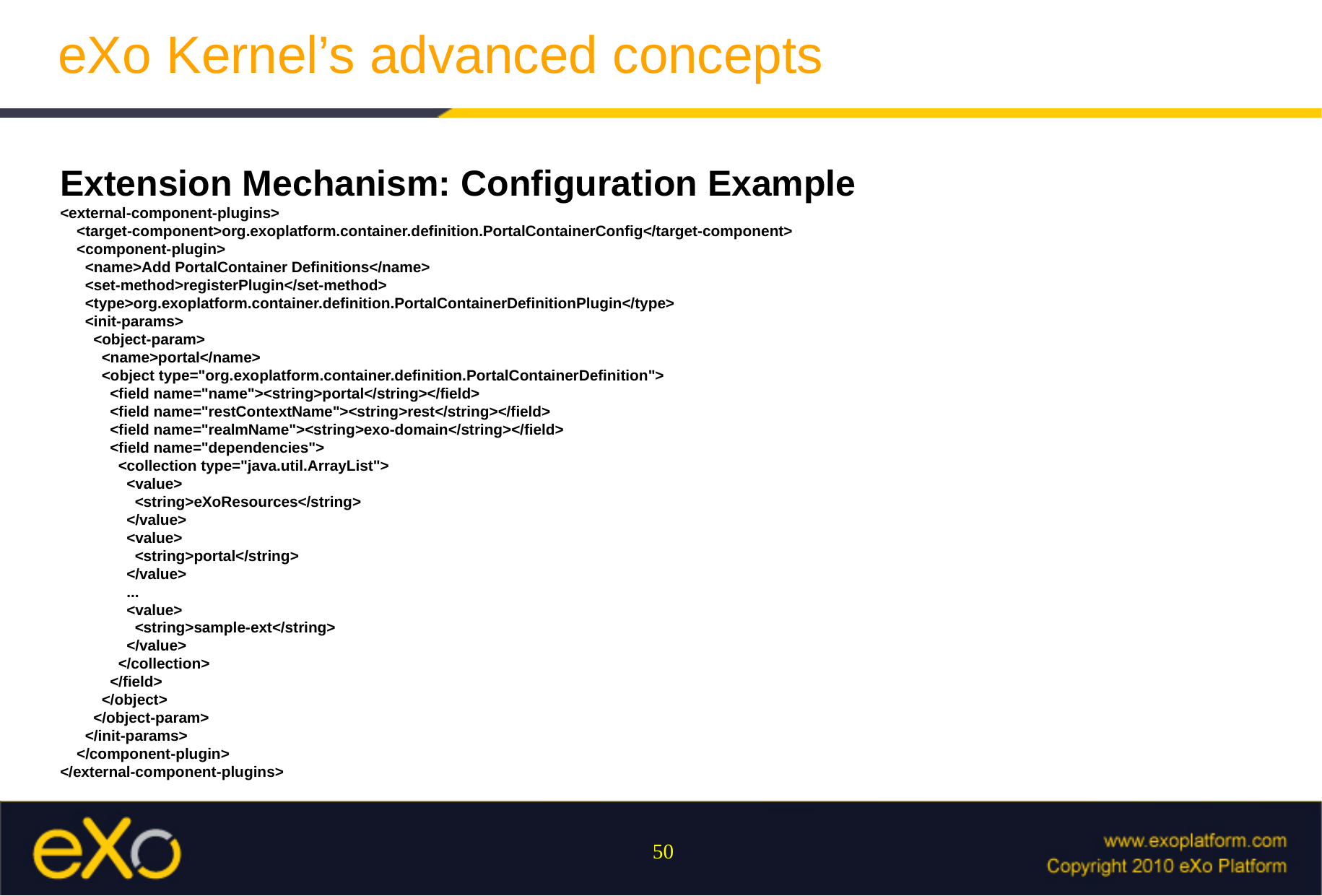

eXo Kernel’s advanced concepts
Extension Mechanism: Configuration Example
<external-component-plugins>
    <target-component>org.exoplatform.container.definition.PortalContainerConfig</target-component>
    <component-plugin>
      <name>Add PortalContainer Definitions</name>
      <set-method>registerPlugin</set-method>
      <type>org.exoplatform.container.definition.PortalContainerDefinitionPlugin</type>
      <init-params>
        <object-param>
          <name>portal</name>
          <object type="org.exoplatform.container.definition.PortalContainerDefinition">
            <field name="name"><string>portal</string></field>
            <field name="restContextName"><string>rest</string></field>
            <field name="realmName"><string>exo-domain</string></field>
            <field name="dependencies">
              <collection type="java.util.ArrayList">
                <value>
                  <string>eXoResources</string>
                </value>
                <value>
                  <string>portal</string>
                </value>
                ...
                <value>
                  <string>sample-ext</string>
                </value>
              </collection>
            </field>
          </object>
        </object-param>
      </init-params>
    </component-plugin>
</external-component-plugins>